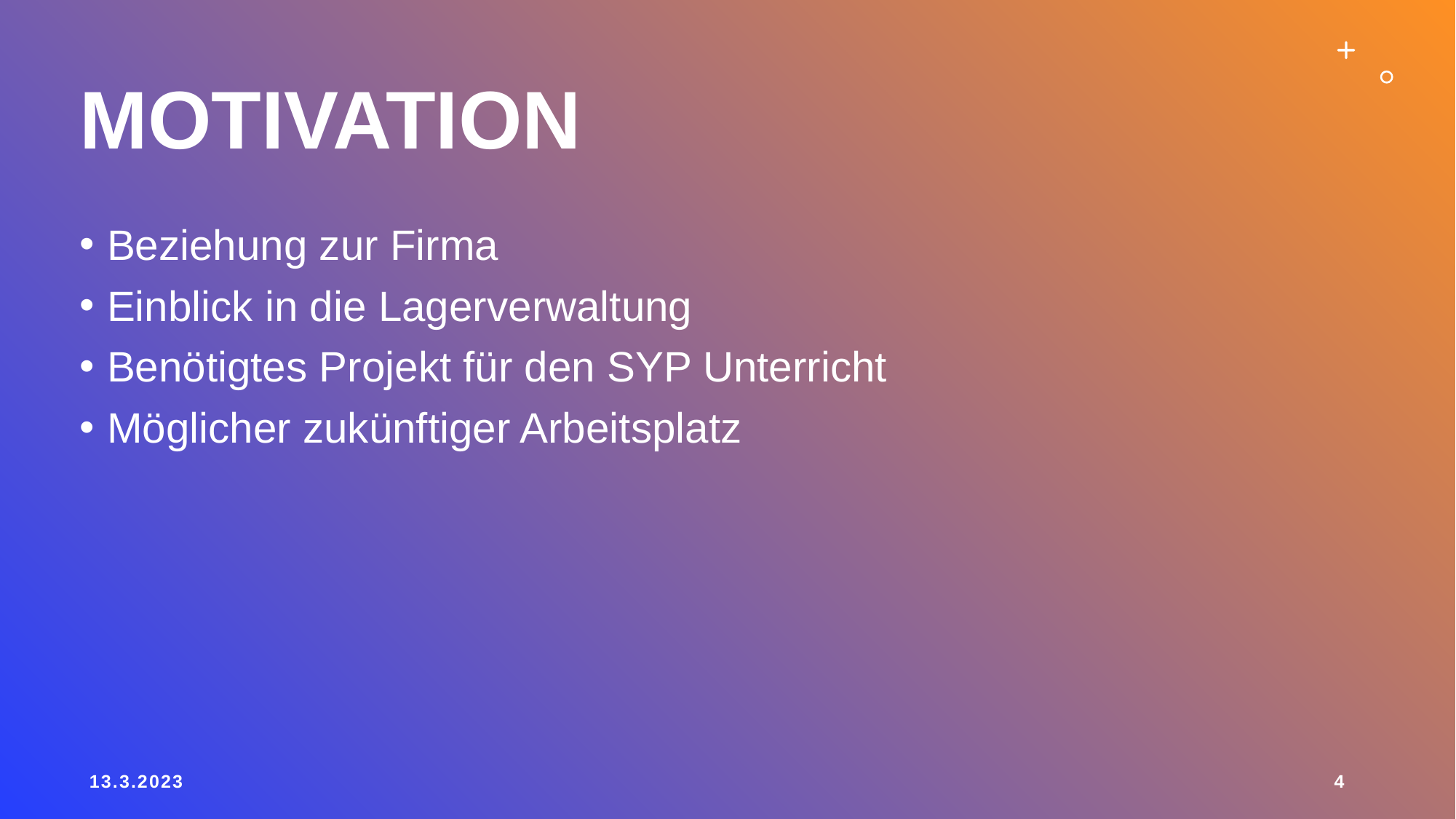

# Motivation
Beziehung zur Firma
Einblick in die Lagerverwaltung
Benötigtes Projekt für den SYP Unterricht
Möglicher zukünftiger Arbeitsplatz
13.3.2023
4